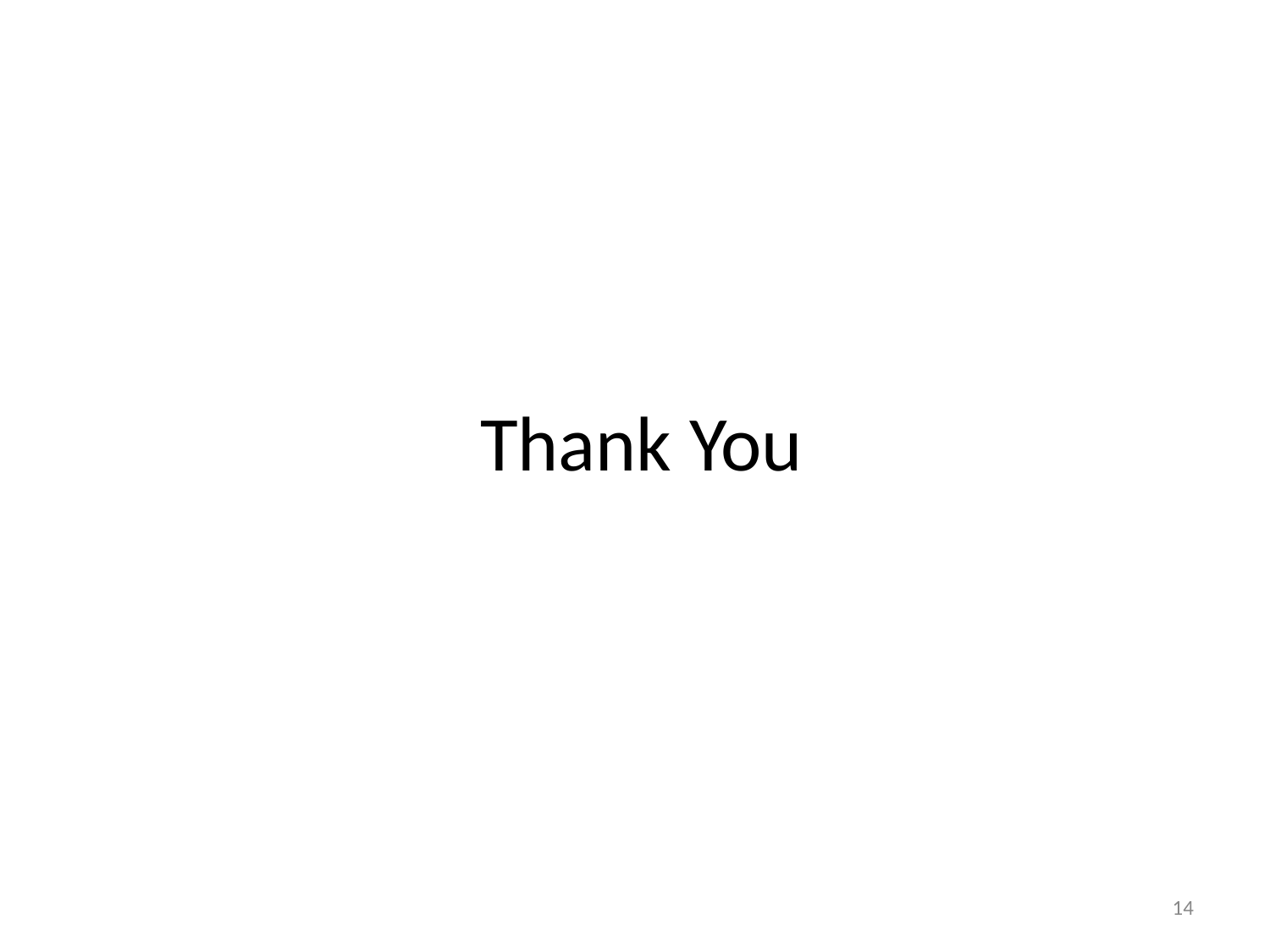

# Thank You
Zameer Fatima, Assistant Professor ,Dept. of Computer Science & Engineering, MAIT
14